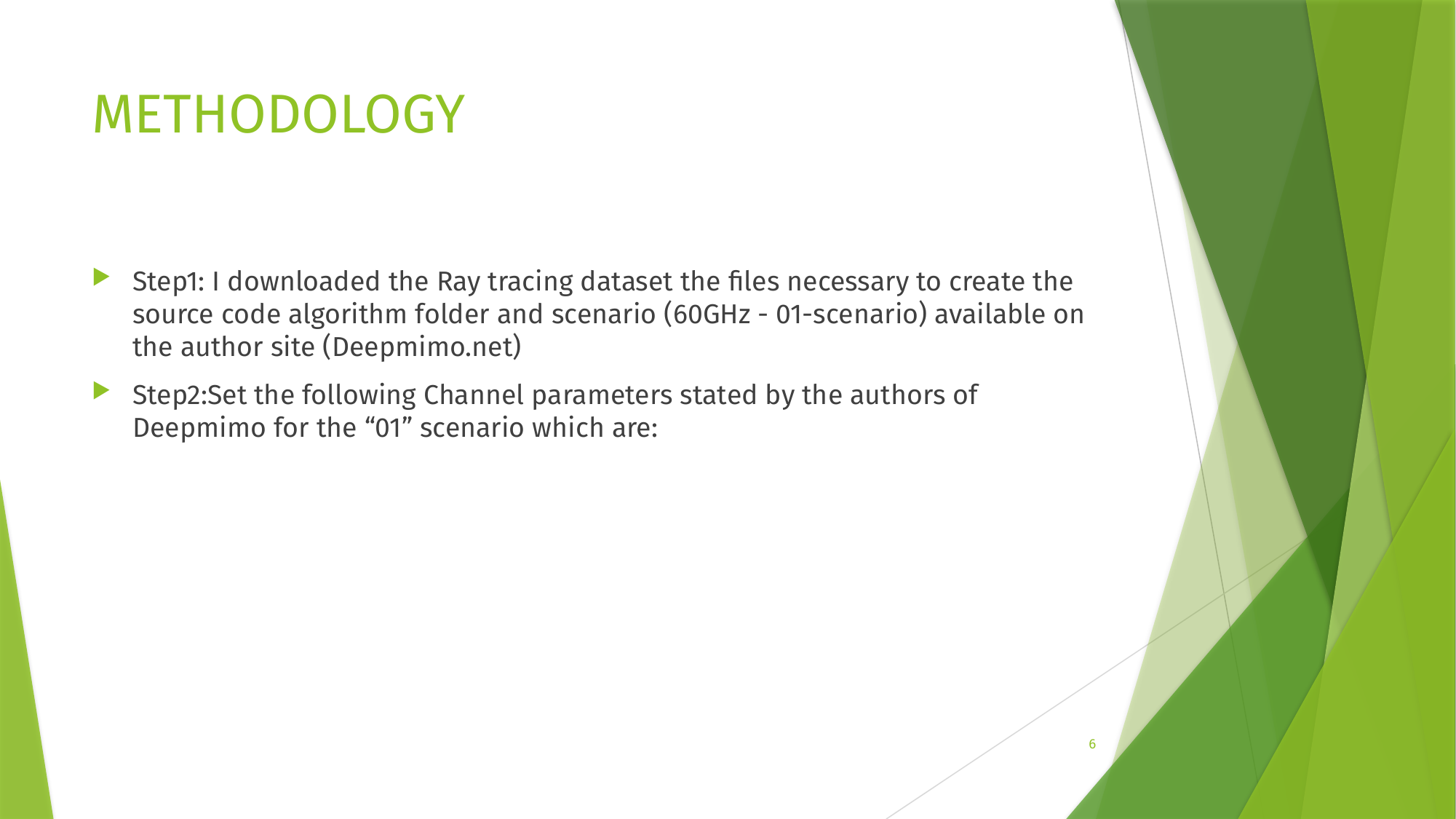

# METHODOLOGY
Step1: I downloaded the Ray tracing dataset the files necessary to create the source code algorithm folder and scenario (60GHz - 01-scenario) available on the author site (Deepmimo.net)
Step2:Set the following Channel parameters stated by the authors of Deepmimo for the “01” scenario which are:
6